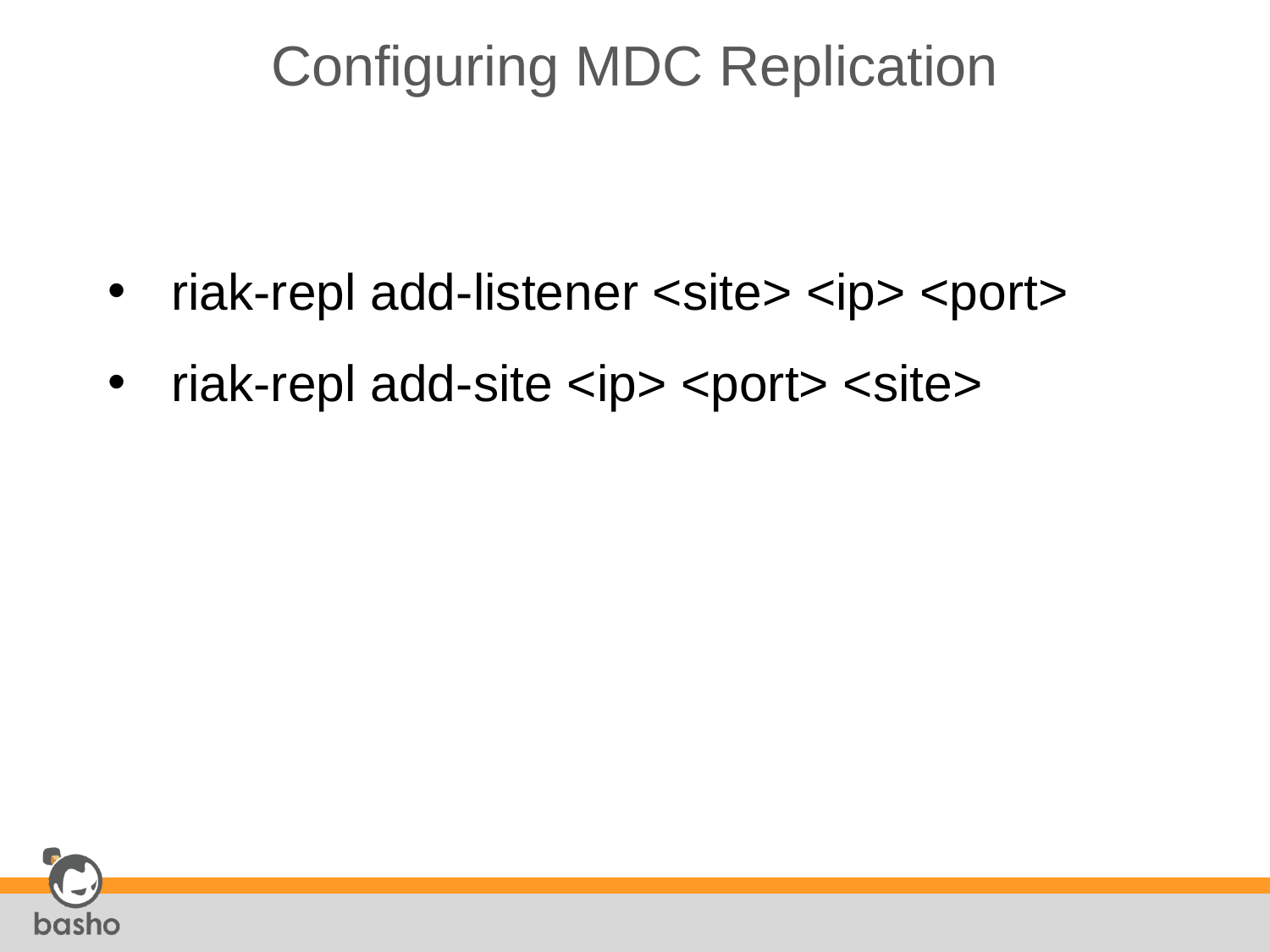

# Configuring MDC Replication
riak-repl add-listener <site> <ip> <port>
riak-repl add-site <ip> <port> <site>